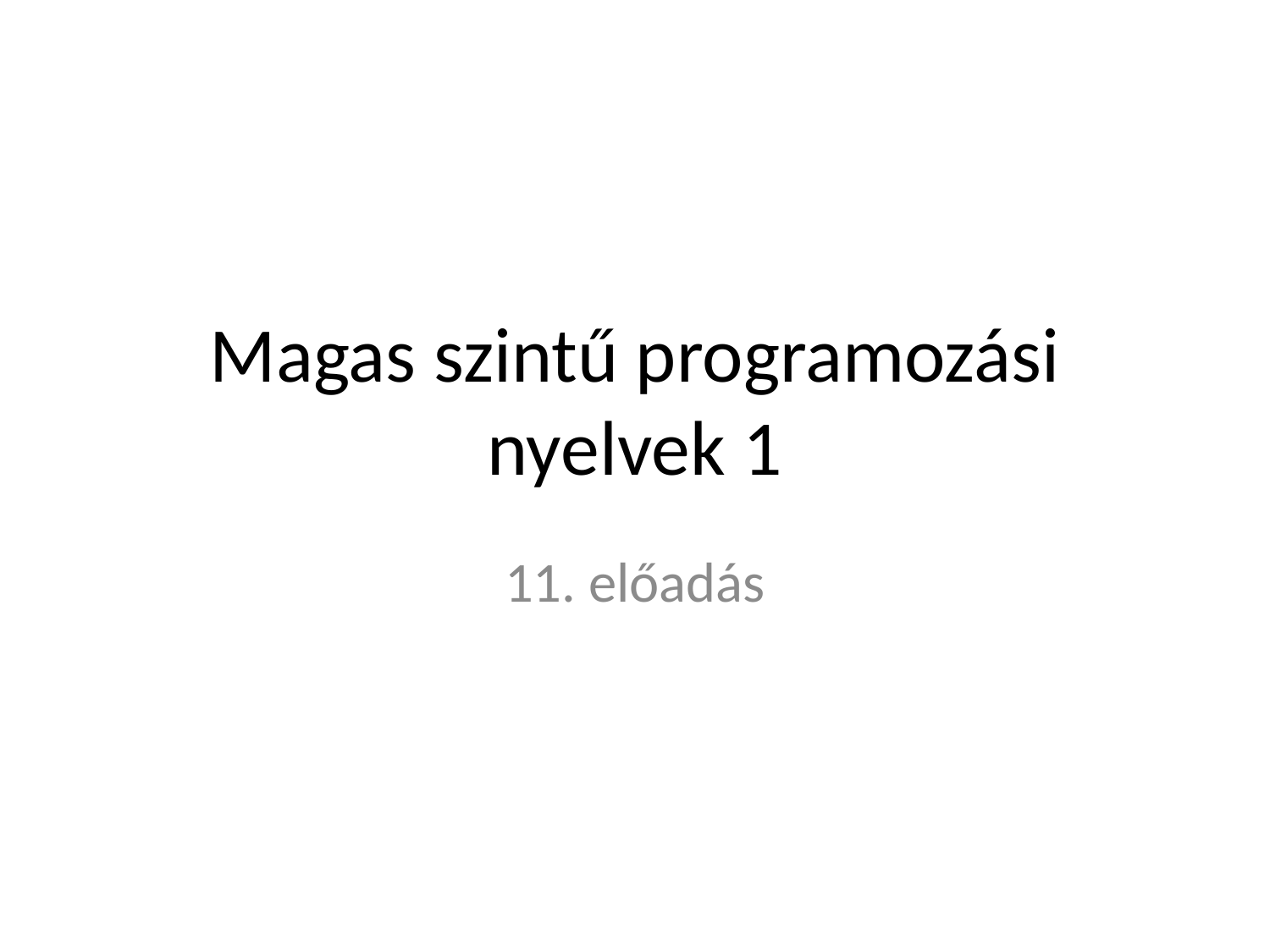

# Magas szintű programozási nyelvek 1
11. előadás